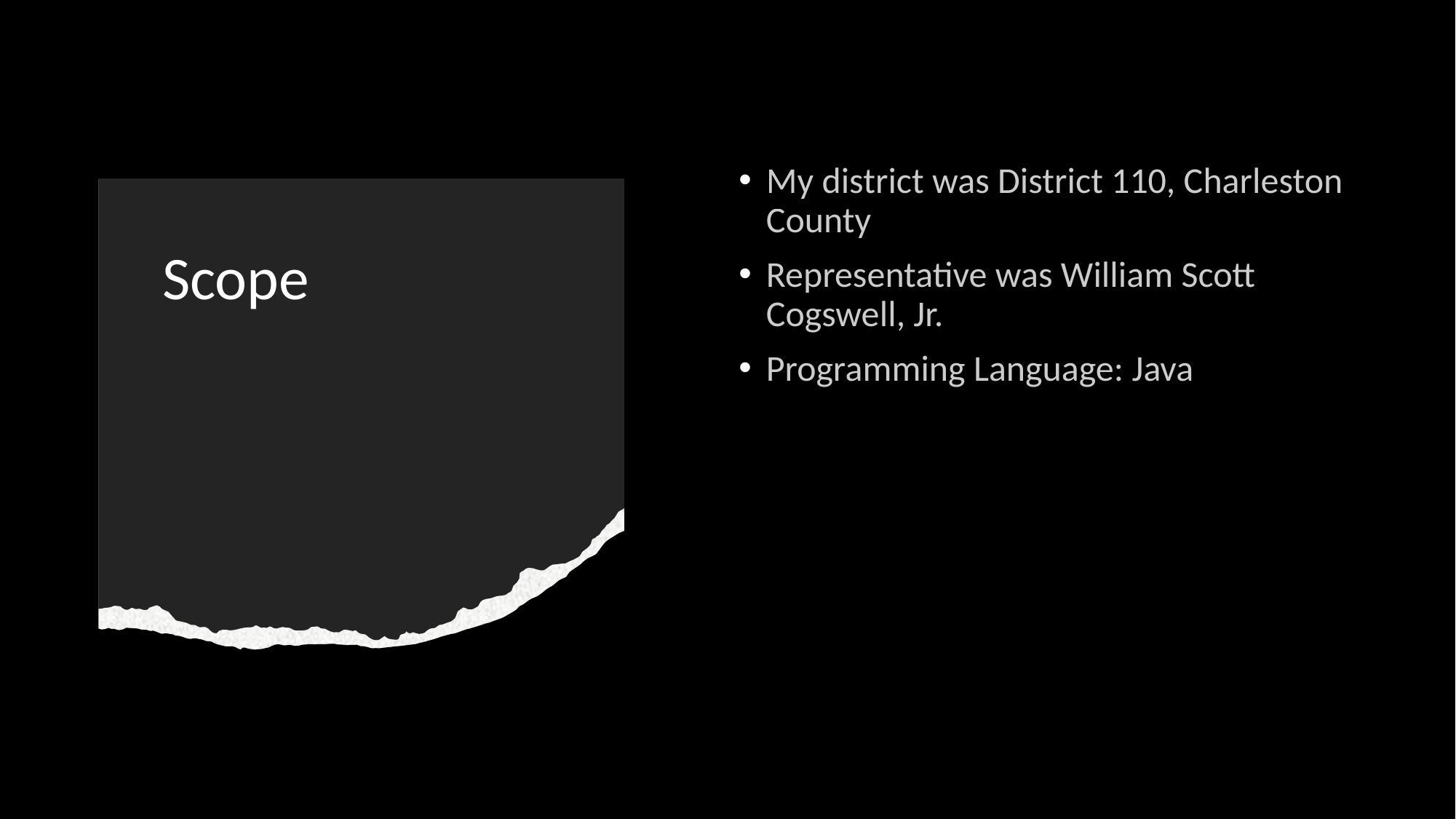

My district was District 110, Charleston County
Representative was William Scott Cogswell, Jr.
Programming Language: Java

# Scope